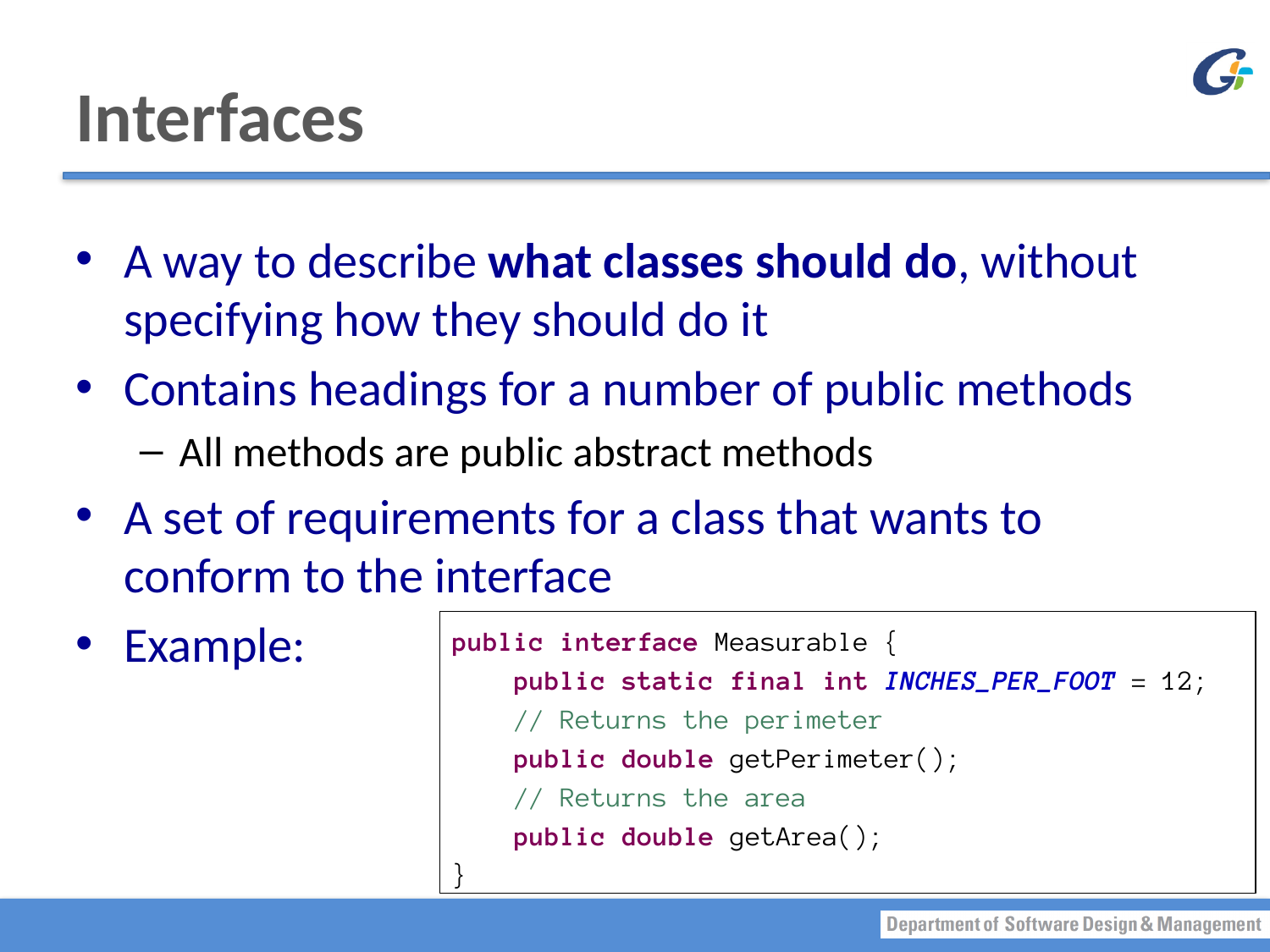

# Interfaces
A way to describe what classes should do, without specifying how they should do it
Contains headings for a number of public methods
All methods are public abstract methods
A set of requirements for a class that wants to conform to the interface
Example:
public interface Measurable {
    public static final int INCHES_PER_FOOT = 12;
    // Returns the perimeter
    public double getPerimeter();
    // Returns the area
    public double getArea();
}